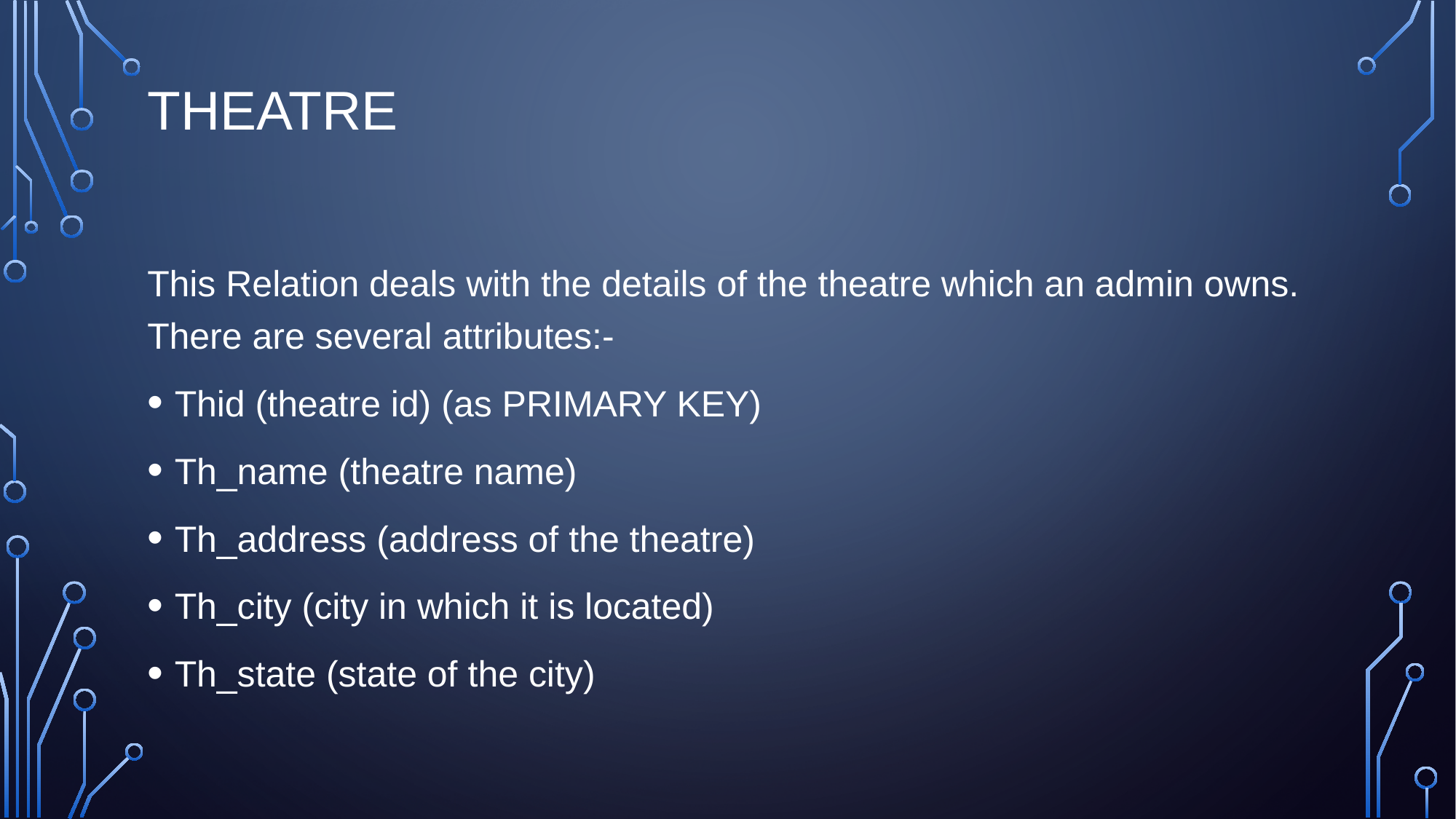

# theatre
This Relation deals with the details of the theatre which an admin owns. There are several attributes:-
Thid (theatre id) (as PRIMARY KEY)
Th_name (theatre name)
Th_address (address of the theatre)
Th_city (city in which it is located)
Th_state (state of the city)